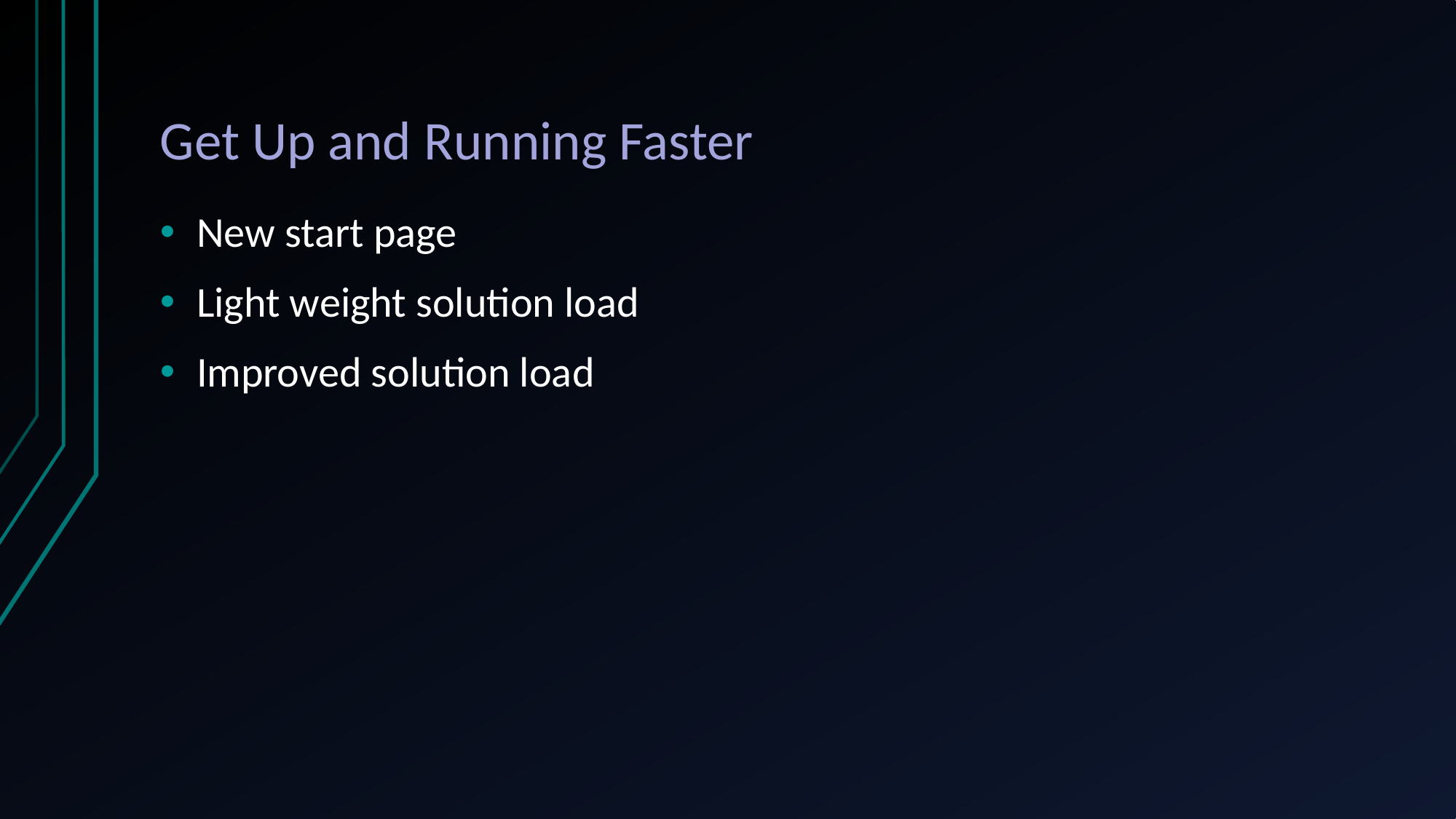

# Get Up and Running Faster
New start page
Light weight solution load
Improved solution load